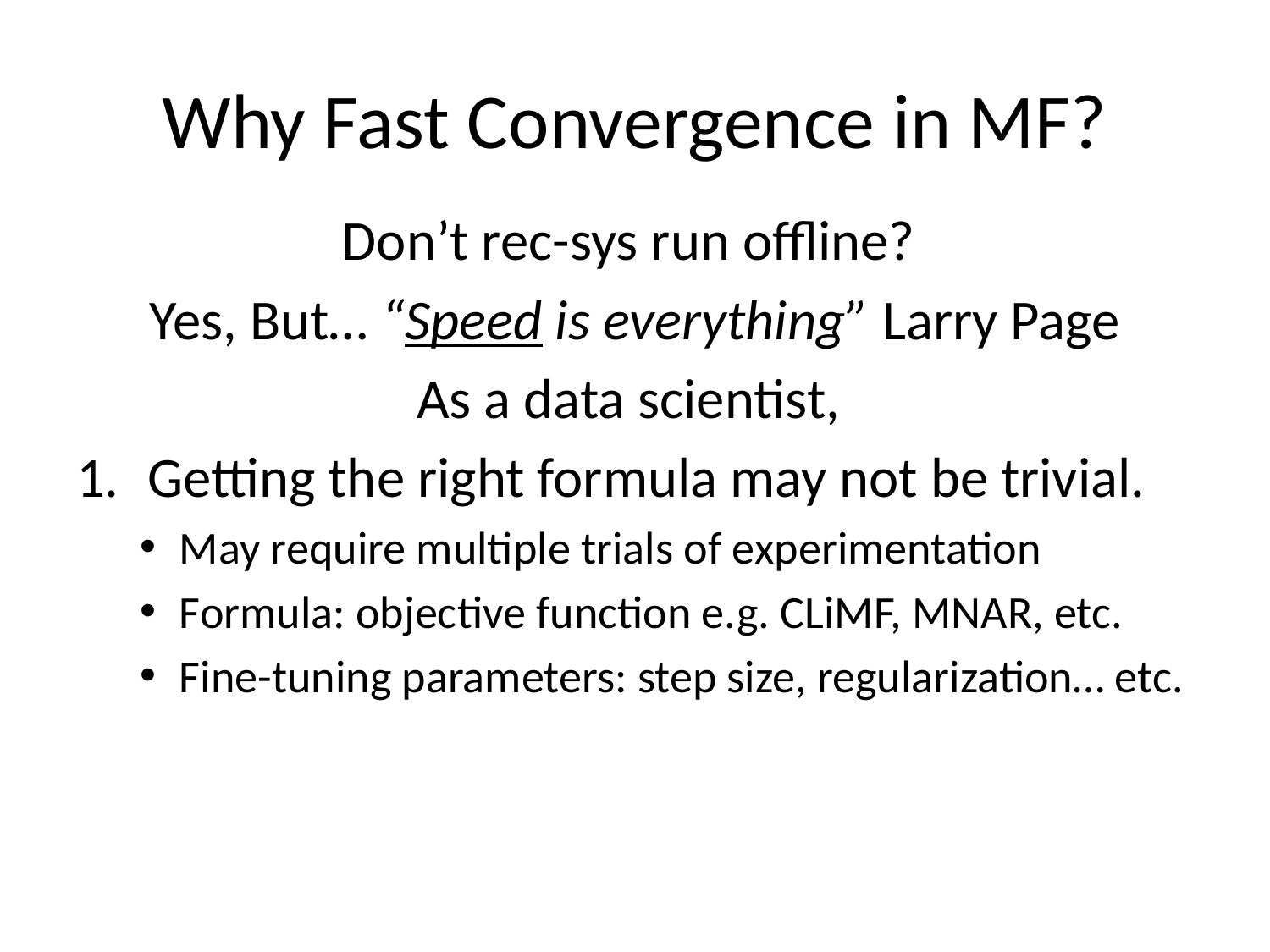

# Why Fast Convergence in MF?
Don’t rec-sys run offline?
Yes, But… “Speed is everything” Larry Page
As a data scientist,
Getting the right formula may not be trivial.
May require multiple trials of experimentation
Formula: objective function e.g. CLiMF, MNAR, etc.
Fine-tuning parameters: step size, regularization… etc.